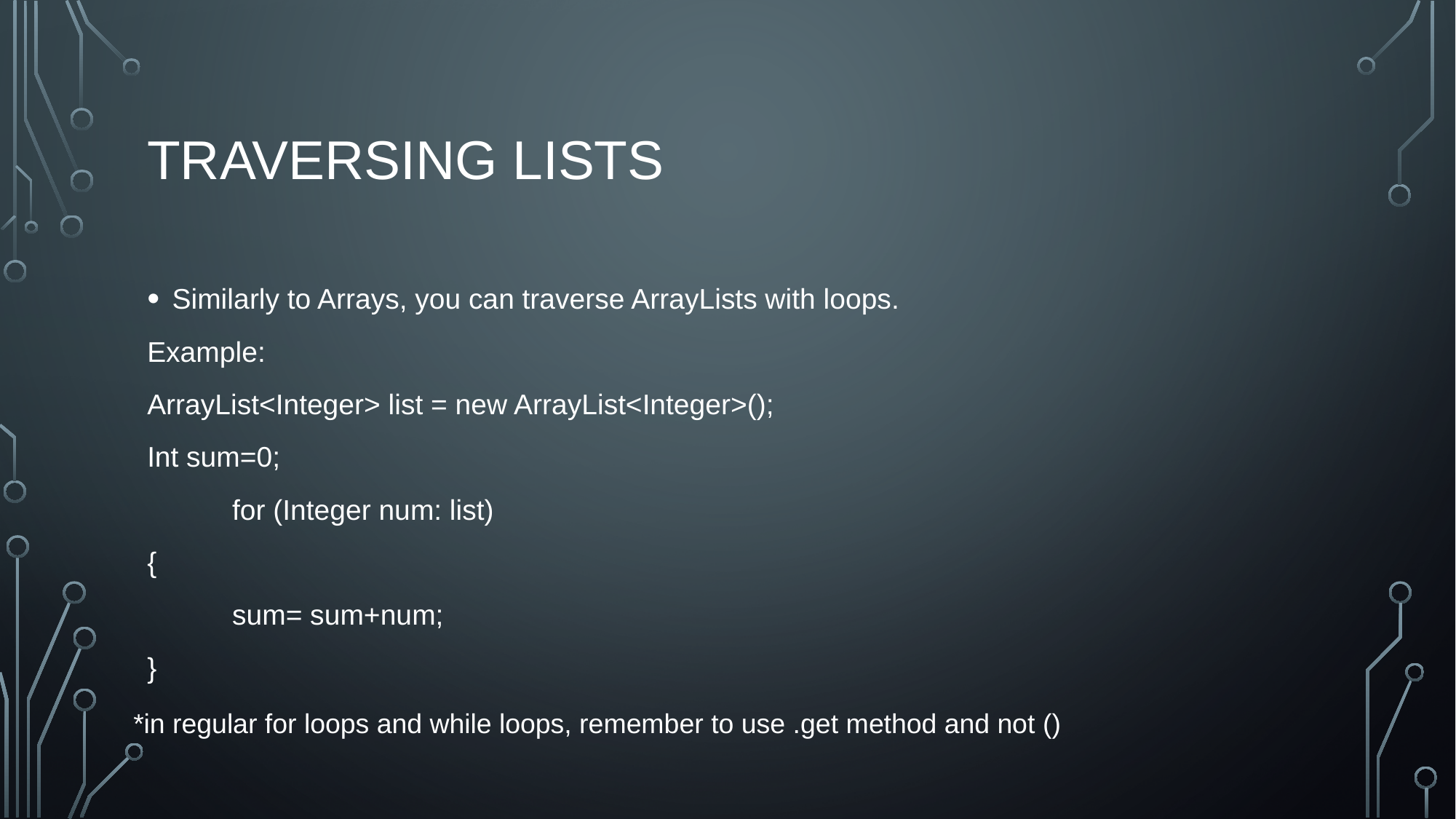

# Traversing Lists
Similarly to Arrays, you can traverse ArrayLists with loops.
Example:
ArrayList<Integer> list = new ArrayList<Integer>();
Int sum=0;
	for (Integer num: list)
{
	sum= sum+num;
}
*in regular for loops and while loops, remember to use .get method and not ()